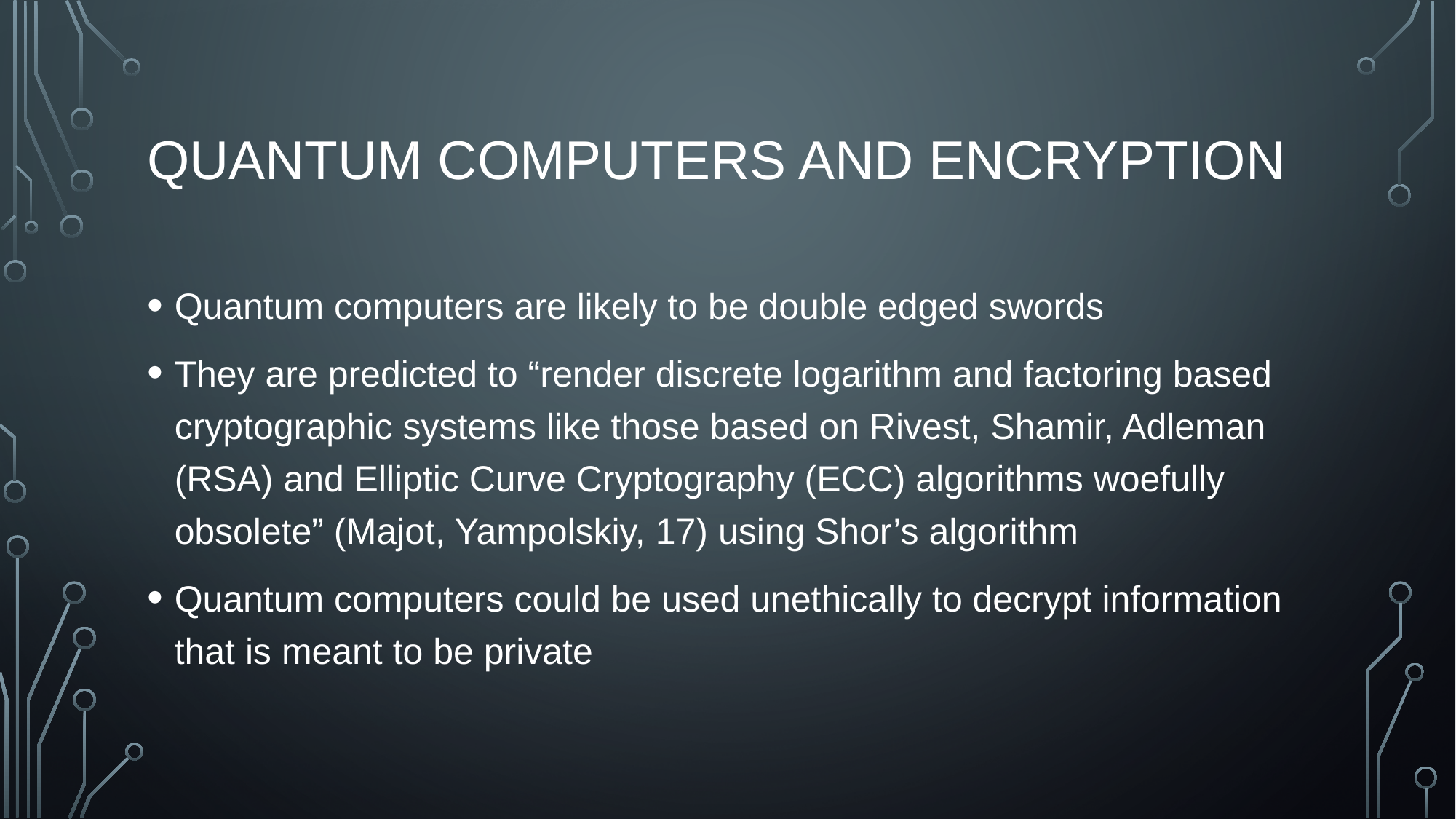

# Quantum computers and Encryption
Quantum computers are likely to be double edged swords
They are predicted to “render discrete logarithm and factoring based cryptographic systems like those based on Rivest, Shamir, Adleman (RSA) and Elliptic Curve Cryptography (ECC) algorithms woefully obsolete” (Majot, Yampolskiy, 17) using Shor’s algorithm
Quantum computers could be used unethically to decrypt information that is meant to be private